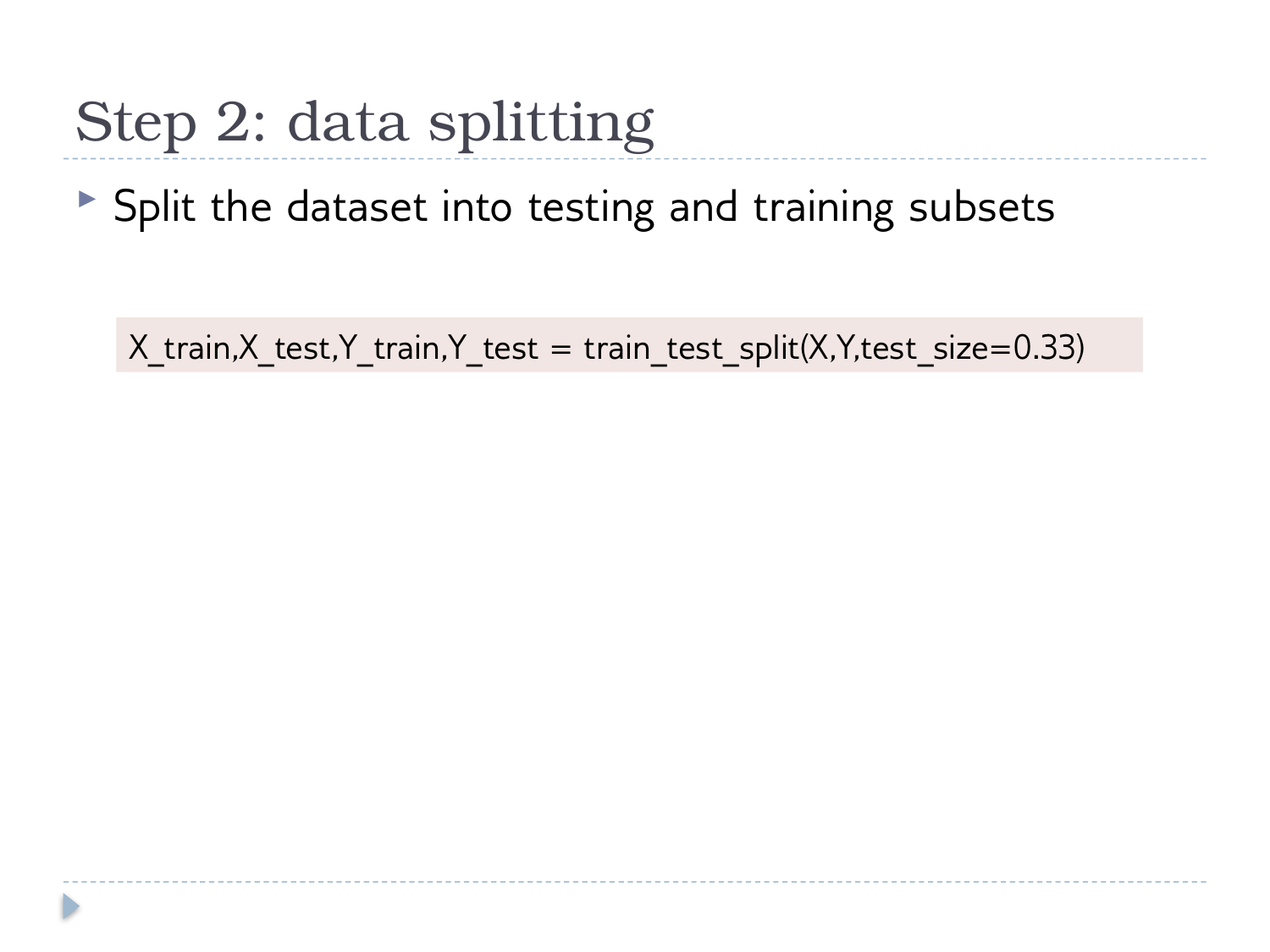

# Step 2: data splitting
Split the dataset into testing and training subsets

X_train,X_test,Y_train,Y_test = train_test_split(X,Y,test_size=0.33)